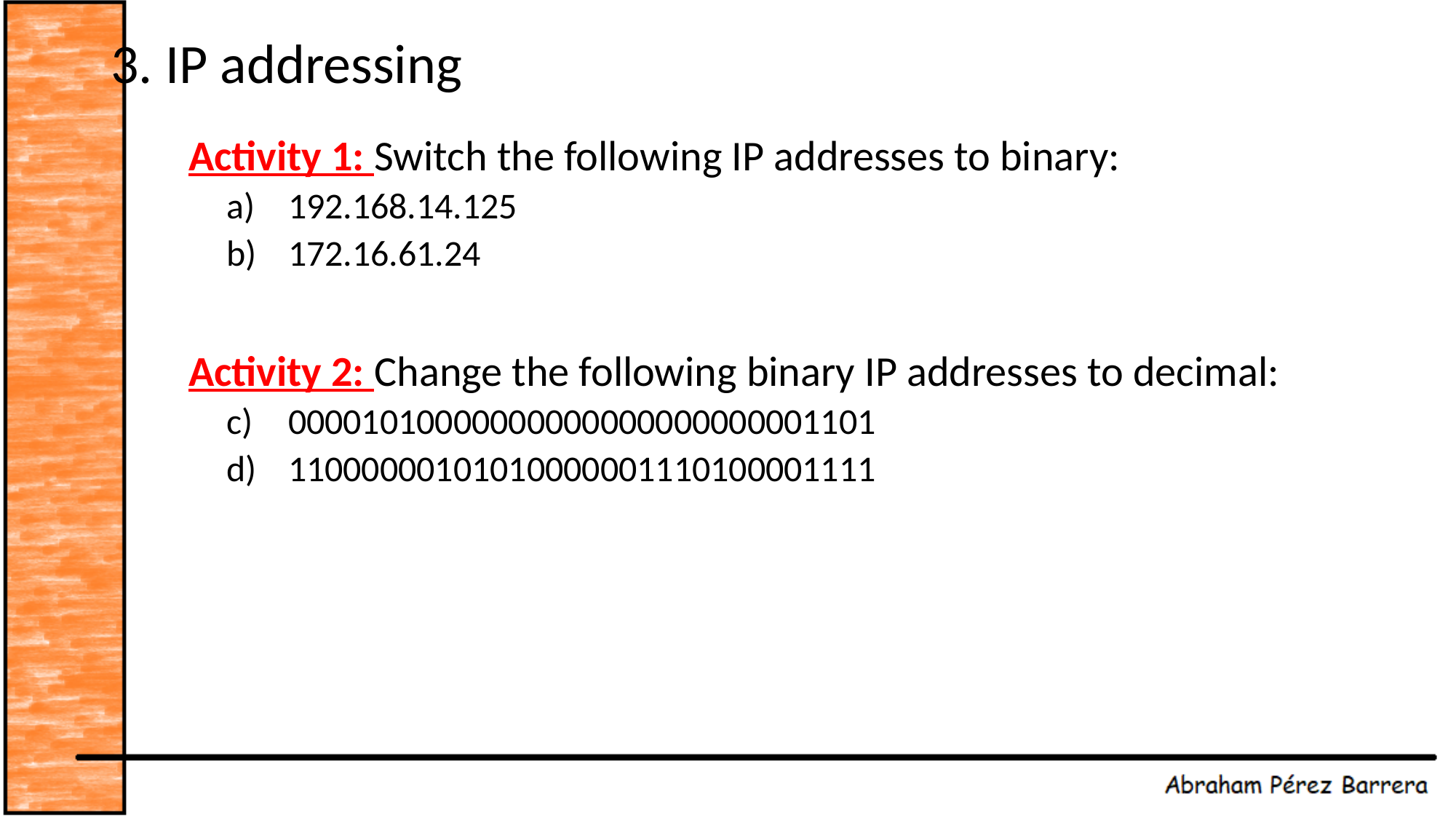

# 3. IP addressing
Activity 1: Switch the following IP addresses to binary:
192.168.14.125
172.16.61.24

Activity 2: Change the following binary IP addresses to decimal:
00001010000000000000000000001101
11000000101010000001110100001111